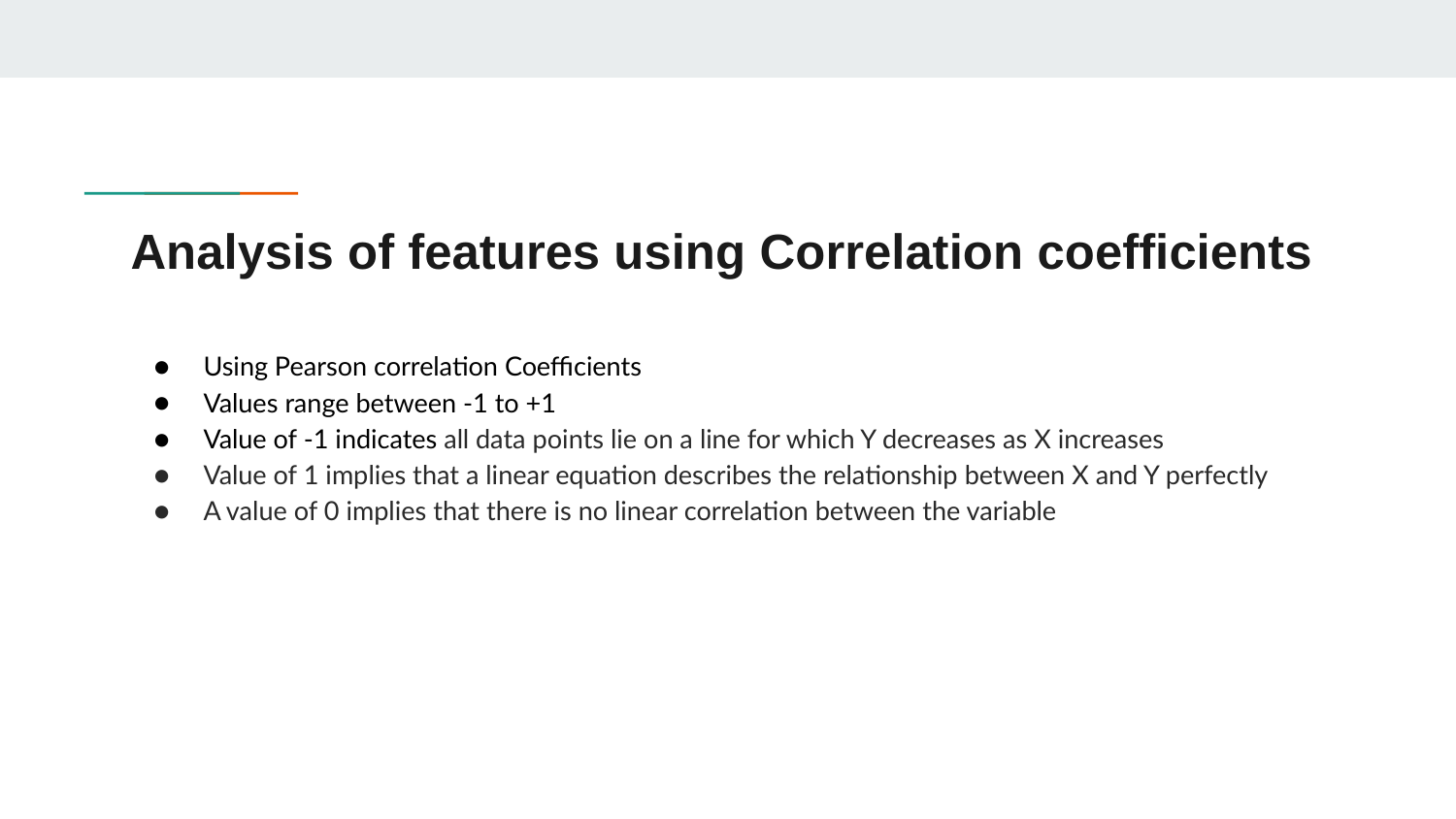

# Analysis of features using Correlation coefficients
Using Pearson correlation Coefficients
Values range between -1 to +1
Value of -1 indicates all data points lie on a line for which Y decreases as X increases
Value of 1 implies that a linear equation describes the relationship between X and Y perfectly
A value of 0 implies that there is no linear correlation between the variable